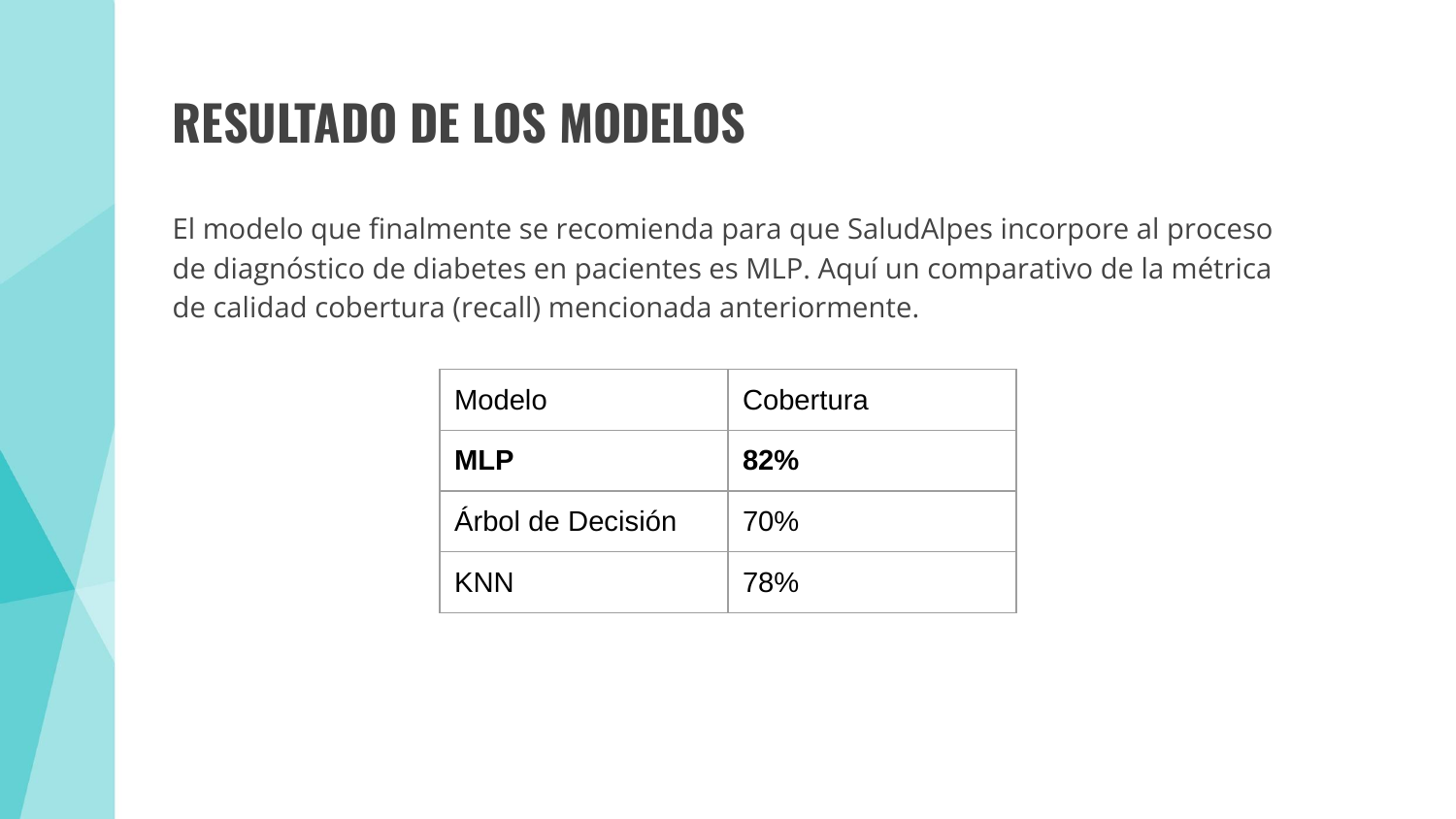

# RESULTADO DE LOS MODELOS
El modelo que finalmente se recomienda para que SaludAlpes incorpore al proceso de diagnóstico de diabetes en pacientes es MLP. Aquí un comparativo de la métrica de calidad cobertura (recall) mencionada anteriormente.

| Modelo | Cobertura |
| --- | --- |
| MLP | 82% |
| Árbol de Decisión | 70% |
| KNN | 78% |